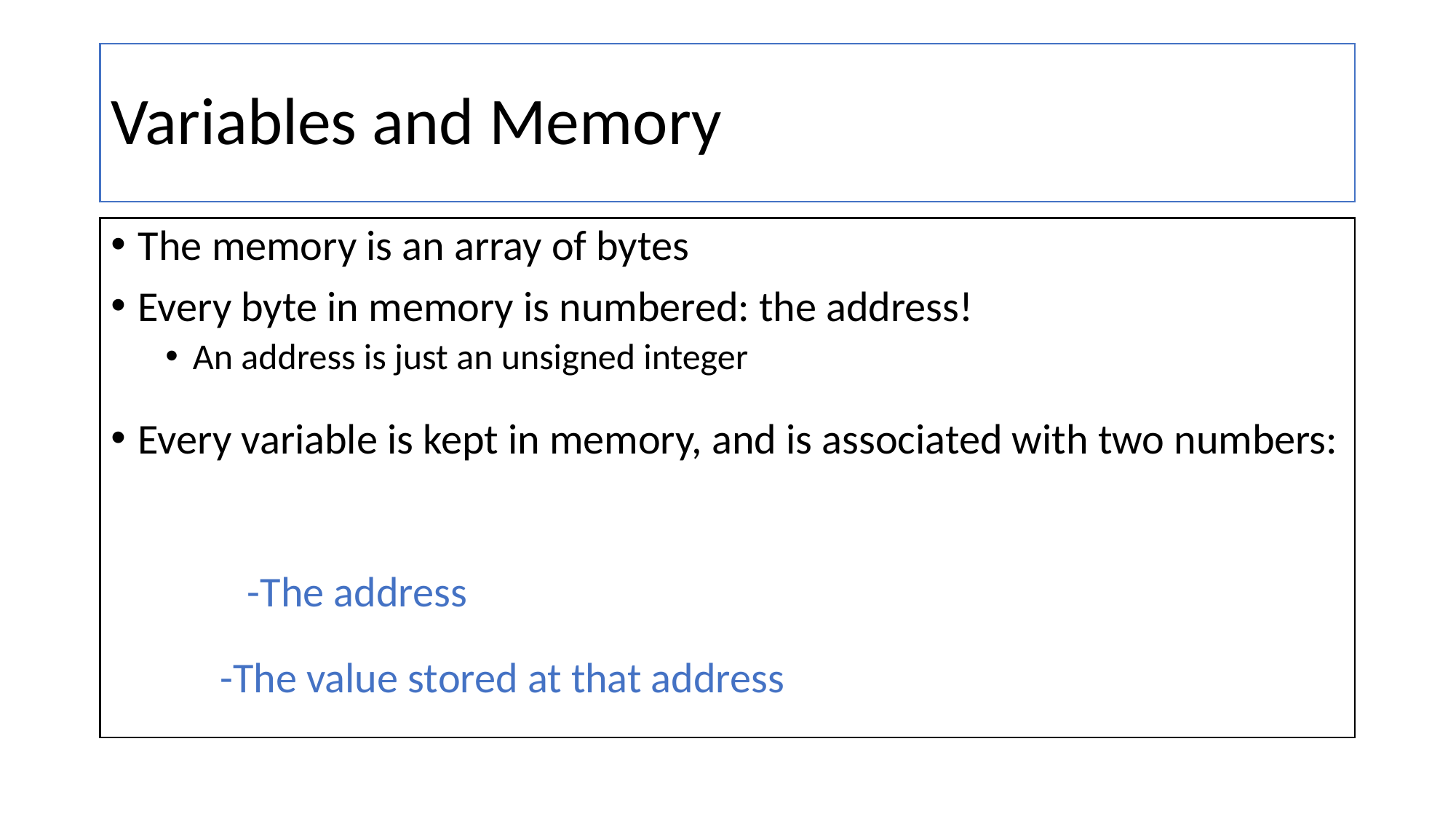

# Variables and Memory
The memory is an array of bytes
Every byte in memory is numbered: the address!
An address is just an unsigned integer
Every variable is kept in memory, and is associated with two numbers:
	-The address
	-The value stored at that address